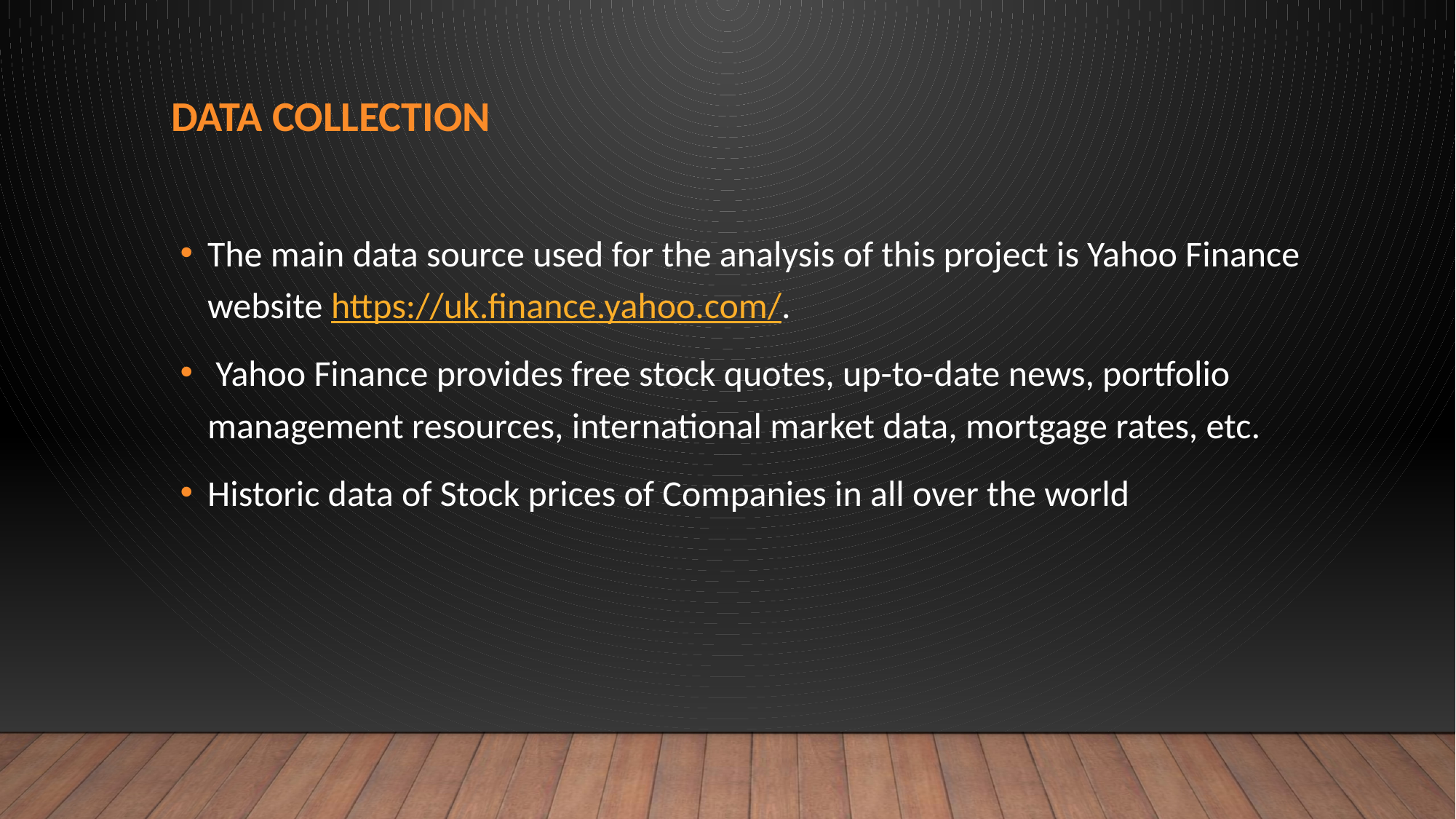

# Data Collection
The main data source used for the analysis of this project is Yahoo Finance website https://uk.finance.yahoo.com/.
 Yahoo Finance provides free stock quotes, up-to-date news, portfolio management resources, international market data, mortgage rates, etc.
Historic data of Stock prices of Companies in all over the world